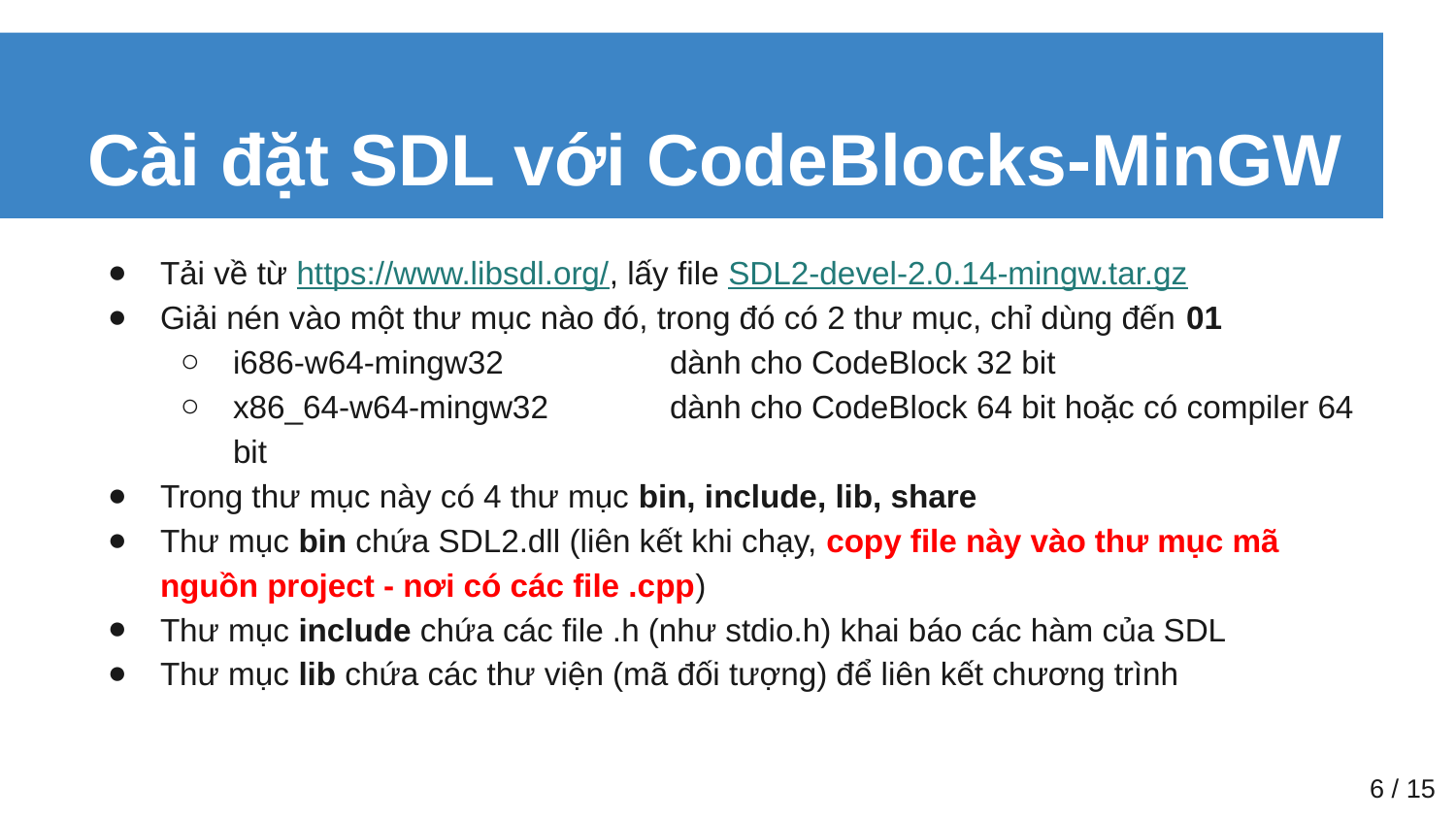

# Cài đặt SDL với CodeBlocks-MinGW
Tải về từ https://www.libsdl.org/, lấy file SDL2-devel-2.0.14-mingw.tar.gz
Giải nén vào một thư mục nào đó, trong đó có 2 thư mục, chỉ dùng đến 01
i686-w64-mingw32		dành cho CodeBlock 32 bit
x86_64-w64-mingw32	dành cho CodeBlock 64 bit hoặc có compiler 64 bit
Trong thư mục này có 4 thư mục bin, include, lib, share
Thư mục bin chứa SDL2.dll (liên kết khi chạy, copy file này vào thư mục mã nguồn project - nơi có các file .cpp)
Thư mục include chứa các file .h (như stdio.h) khai báo các hàm của SDL
Thư mục lib chứa các thư viện (mã đối tượng) để liên kết chương trình
6 / 15